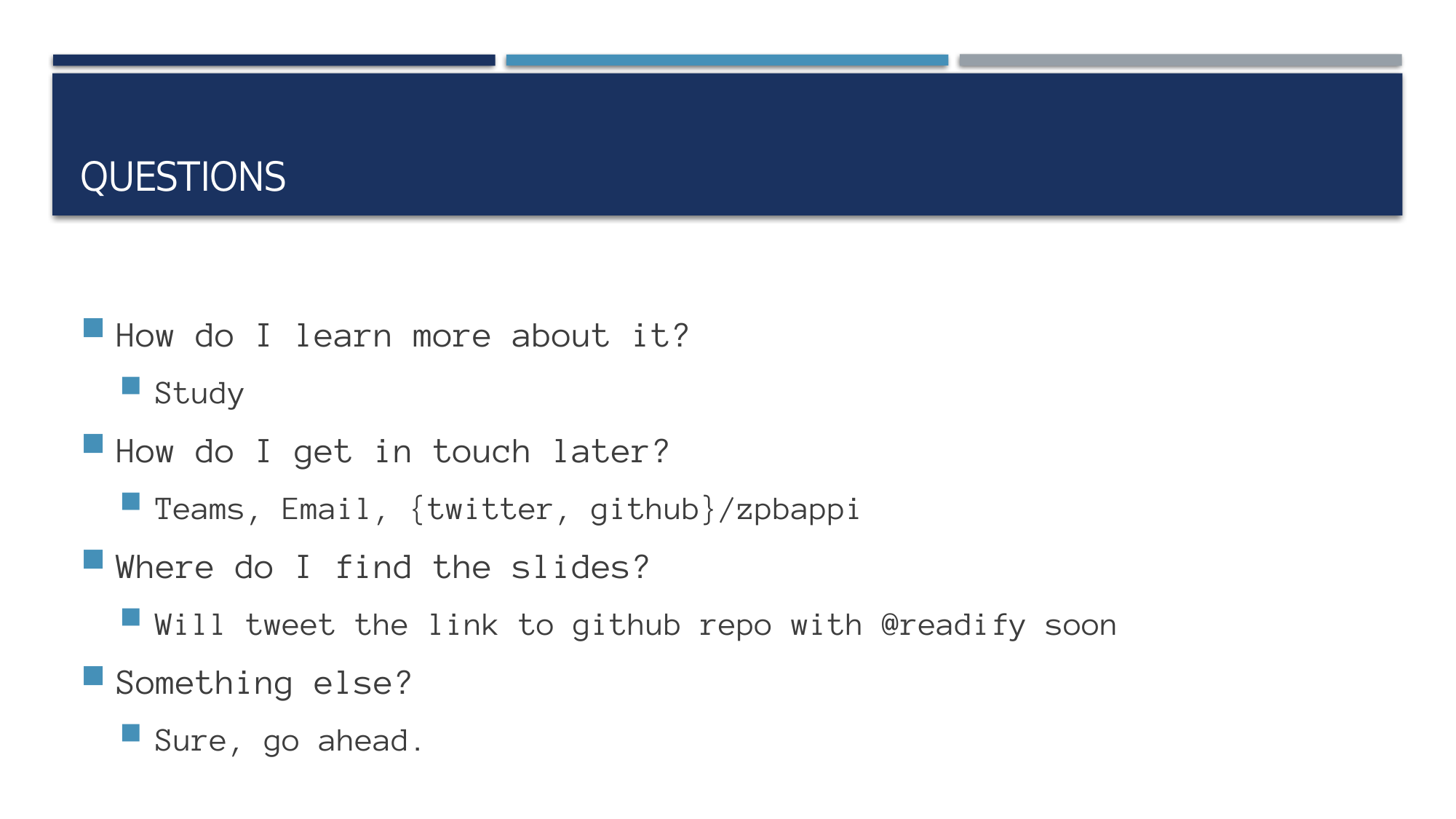

# Questions
How do I learn more about it?
Study
How do I get in touch later?
Teams, Email, {twitter, github}/zpbappi
Where do I find the slides?
Will tweet the link to github repo with @readify soon
Something else?
Sure, go ahead.